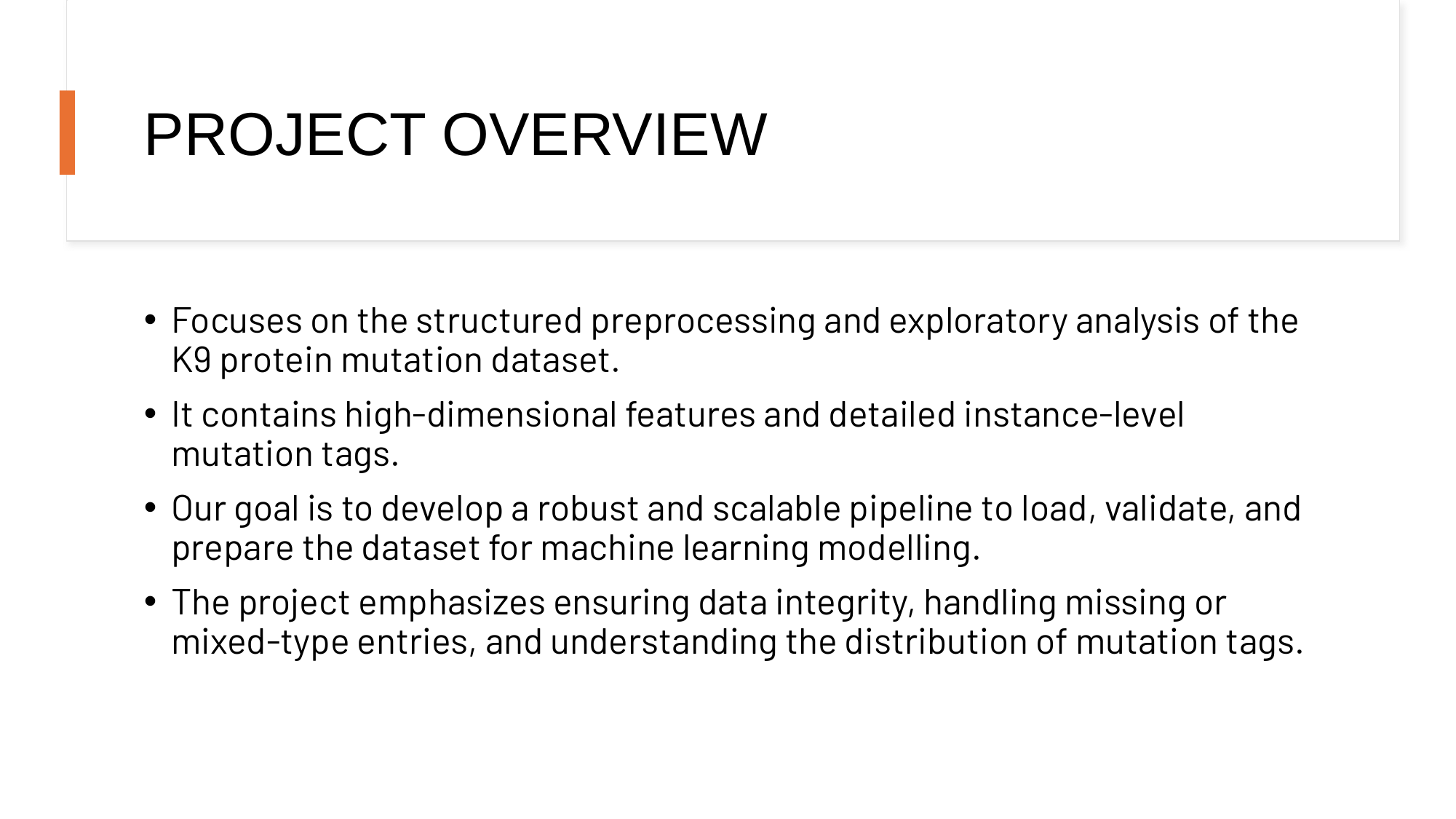

# PROJECT OVERVIEW

Focuses on the structured preprocessing and exploratory analysis of the K9 protein mutation dataset.
It contains high-dimensional features and detailed instance-level mutation tags.
Our goal is to develop a robust and scalable pipeline to load, validate, and prepare the dataset for machine learning modelling.
The project emphasizes ensuring data integrity, handling missing or mixed-type entries, and understanding the distribution of mutation tags.